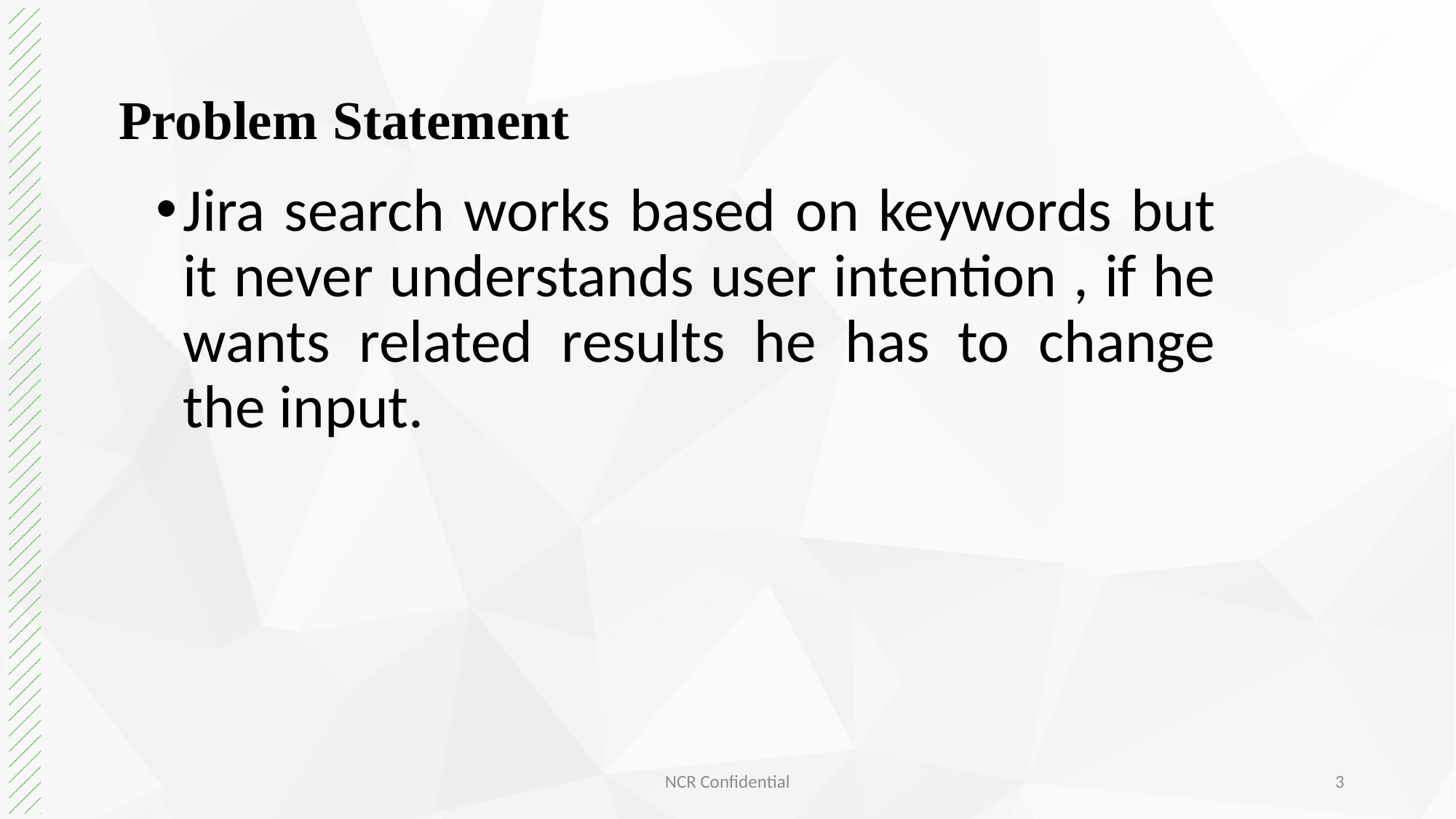

# Problem Statement
Jira search works based on keywords but it never understands user intention , if he wants related results he has to change the input.

NCR Confidential
3